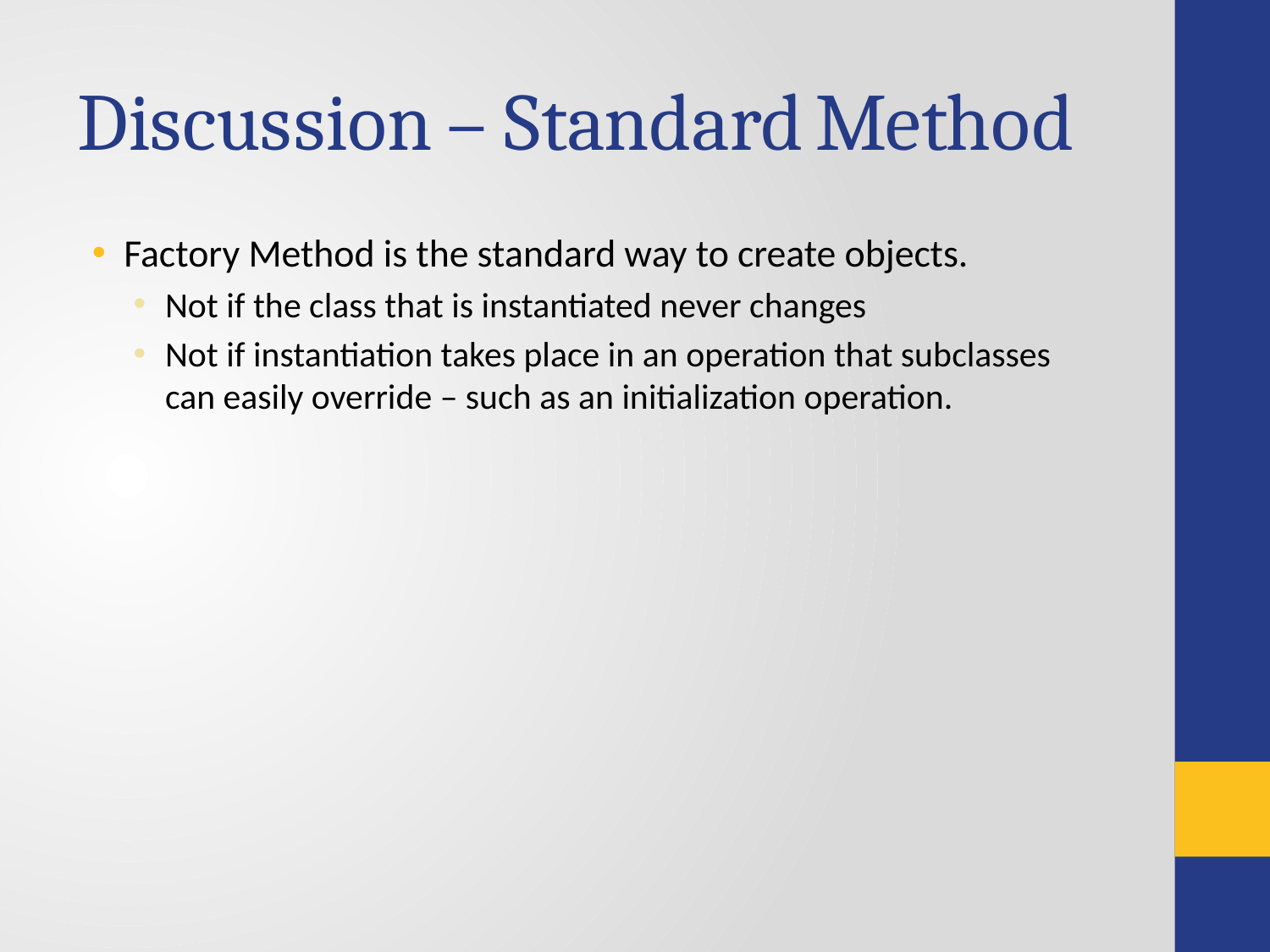

# Discussion – Standard Method
Factory Method is the standard way to create objects.
Not if the class that is instantiated never changes
Not if instantiation takes place in an operation that subclasses can easily override – such as an initialization operation.